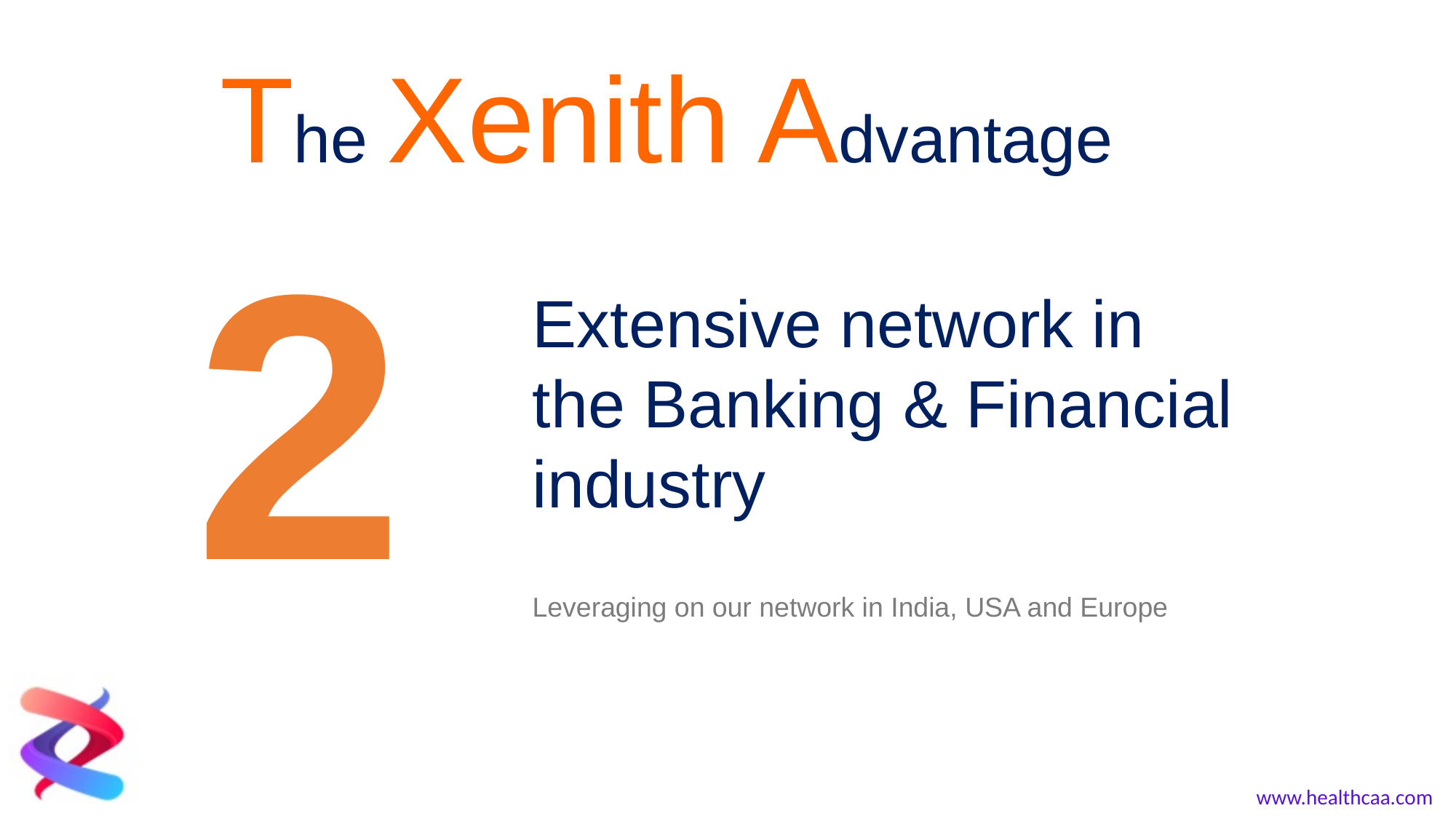

The Xenith Advantage
2
Extensive network in
the Banking & Financial
industry
Leveraging on our network in India, USA and Europe